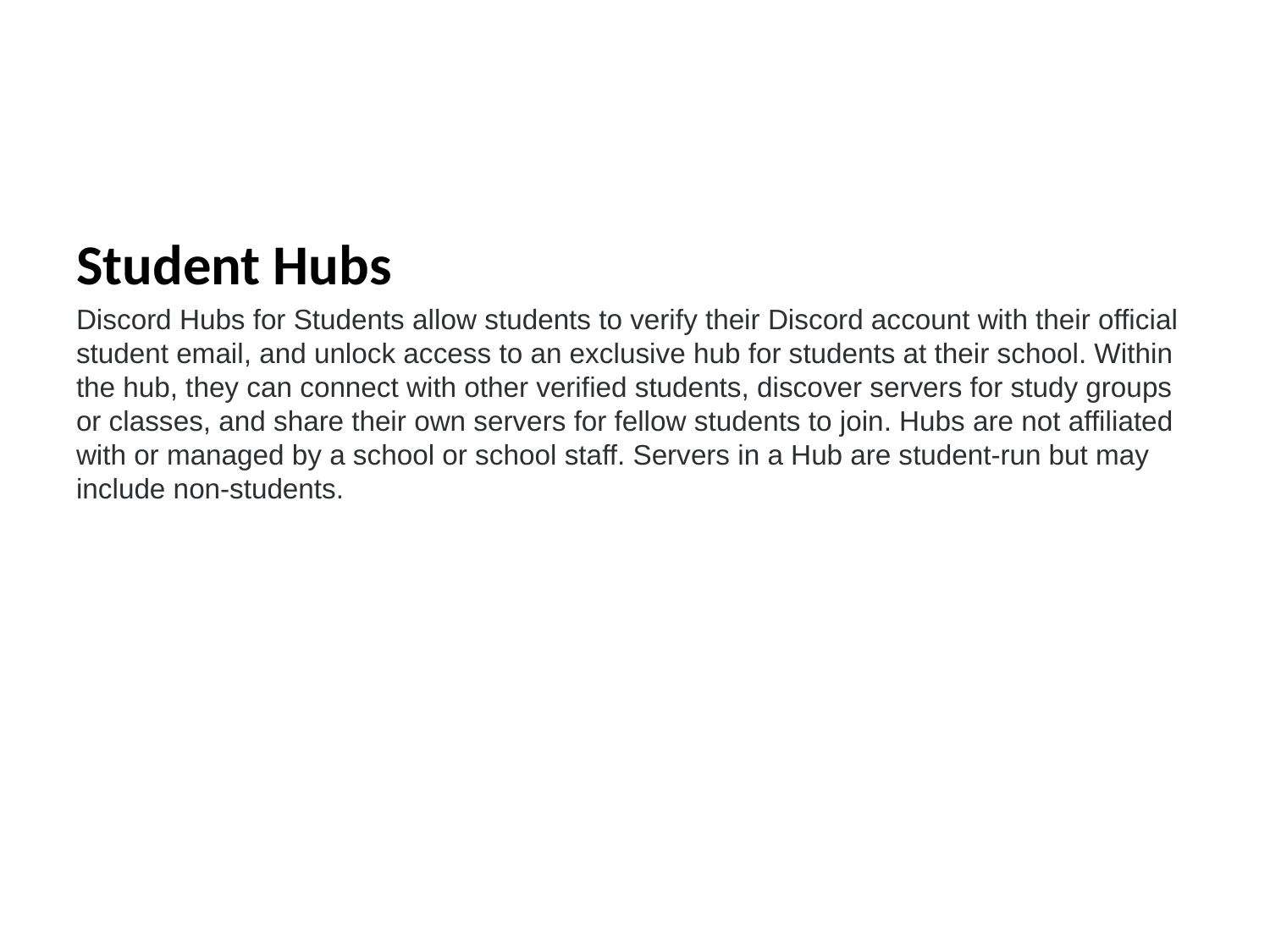

Student Hubs
Discord Hubs for Students allow students to verify their Discord account with their official student email, and unlock access to an exclusive hub for students at their school. Within the hub, they can connect with other verified students, discover servers for study groups or classes, and share their own servers for fellow students to join. Hubs are not affiliated with or managed by a school or school staff. Servers in a Hub are student-run but may include non-students.